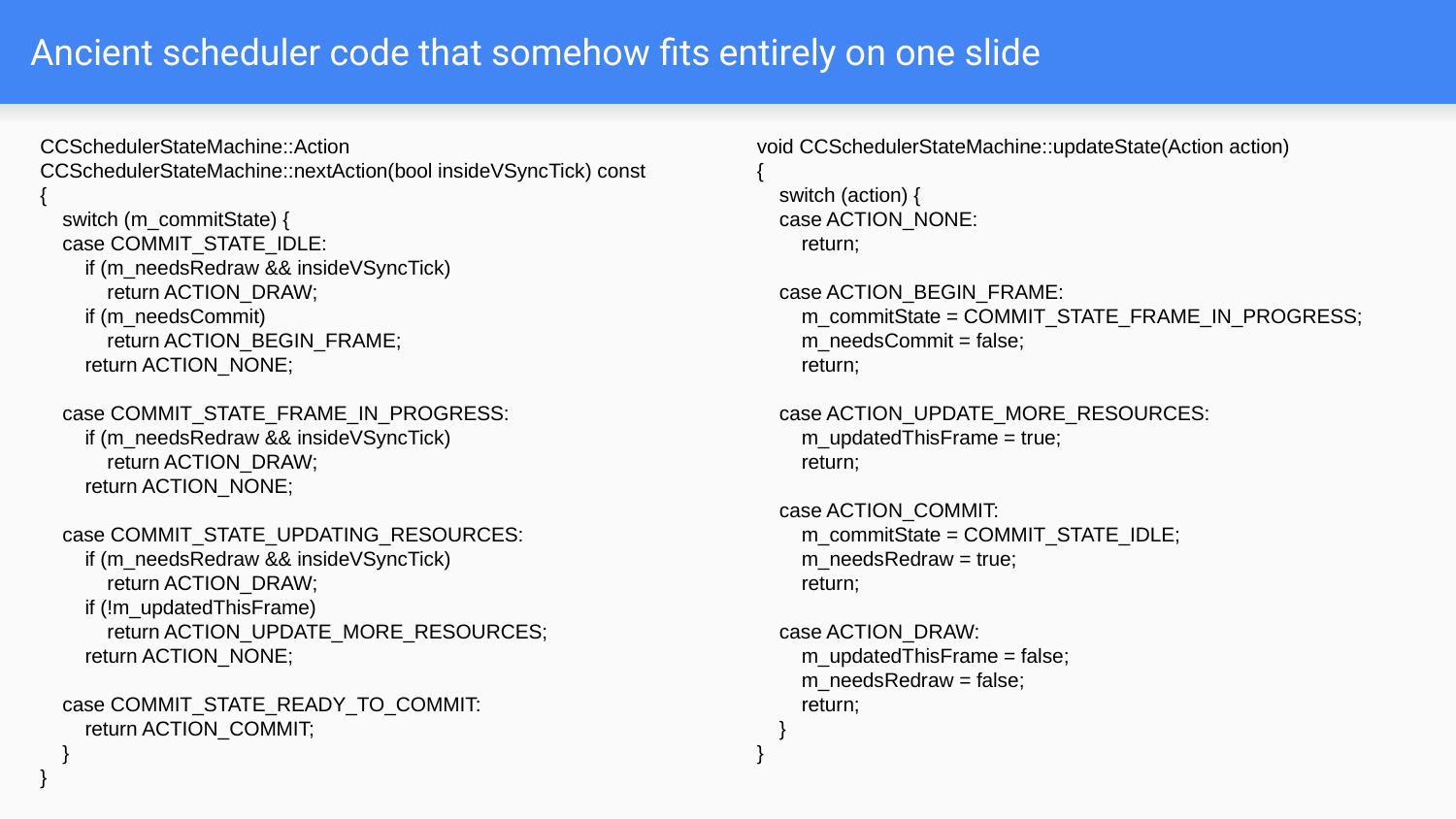

# Ancient scheduler code that somehow fits entirely on one slide
CCSchedulerStateMachine::Action CCSchedulerStateMachine::nextAction(bool insideVSyncTick) const
{
    switch (m_commitState) {
    case COMMIT_STATE_IDLE:
        if (m_needsRedraw && insideVSyncTick)
            return ACTION_DRAW;
        if (m_needsCommit)
            return ACTION_BEGIN_FRAME;
        return ACTION_NONE;

    case COMMIT_STATE_FRAME_IN_PROGRESS:
        if (m_needsRedraw && insideVSyncTick)
            return ACTION_DRAW;
        return ACTION_NONE;

    case COMMIT_STATE_UPDATING_RESOURCES:
        if (m_needsRedraw && insideVSyncTick)
            return ACTION_DRAW;
        if (!m_updatedThisFrame)
            return ACTION_UPDATE_MORE_RESOURCES;
        return ACTION_NONE;

    case COMMIT_STATE_READY_TO_COMMIT:
        return ACTION_COMMIT;
    }
}

void CCSchedulerStateMachine::updateState(Action action)
{
    switch (action) {
    case ACTION_NONE:
        return;

    case ACTION_BEGIN_FRAME:
        m_commitState = COMMIT_STATE_FRAME_IN_PROGRESS;
        m_needsCommit = false;
        return;

    case ACTION_UPDATE_MORE_RESOURCES:
        m_updatedThisFrame = true;
        return;

    case ACTION_COMMIT:
        m_commitState = COMMIT_STATE_IDLE;
        m_needsRedraw = true;
        return;

    case ACTION_DRAW:
        m_updatedThisFrame = false;
        m_needsRedraw = false;
        return;
    }
}